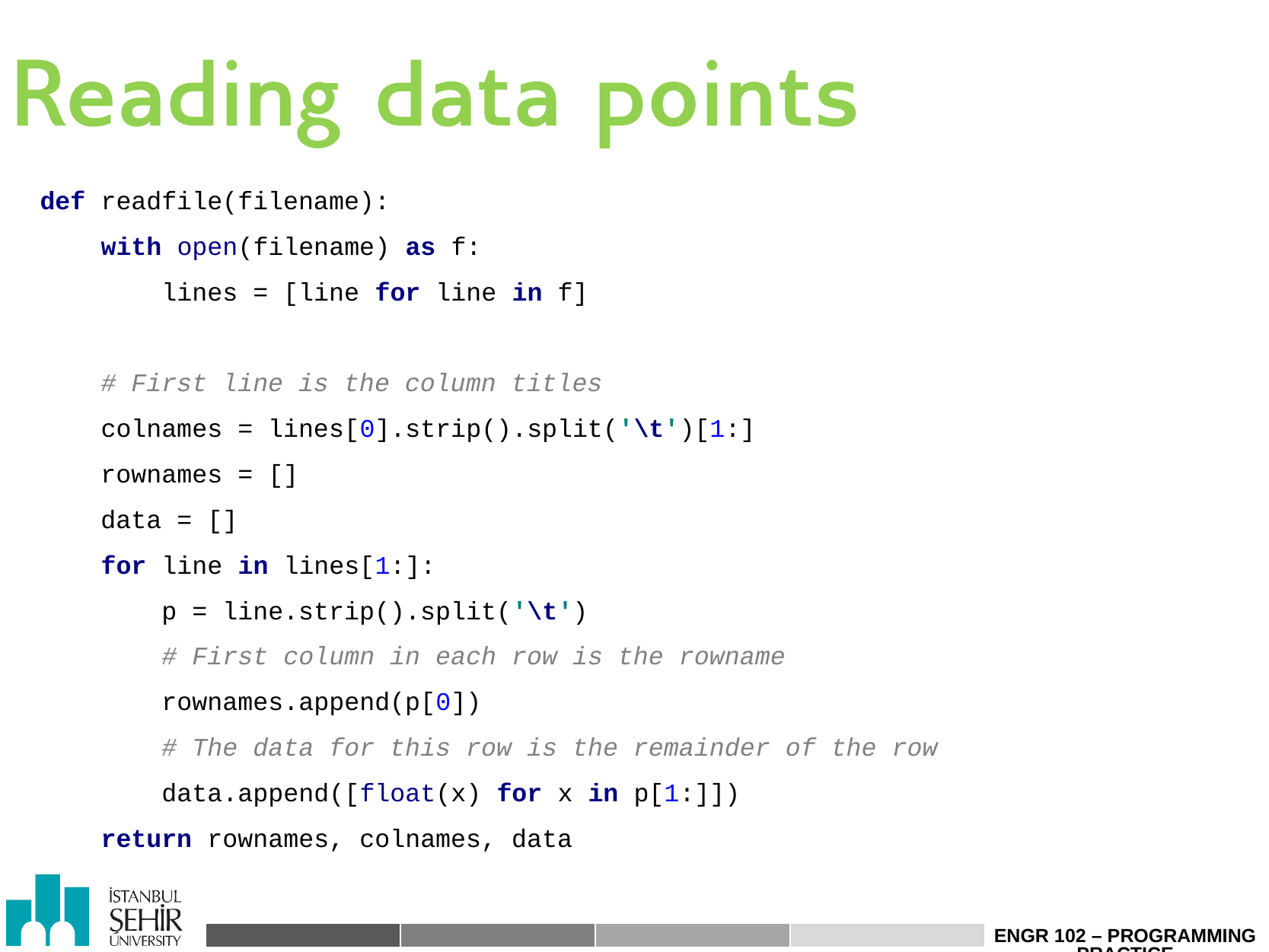

# Reading data points
def readfile(filename):
    with open(filename) as f:
        lines = [line for line in f]
    # First line is the column titles
    colnames = lines[0].strip().split('\t')[1:]
    rownames = []
    data = []
    for line in lines[1:]:
        p = line.strip().split('\t')
        # First column in each row is the rowname
        rownames.append(p[0])
        # The data for this row is the remainder of the row
        data.append([float(x) for x in p[1:]])
    return rownames, colnames, data